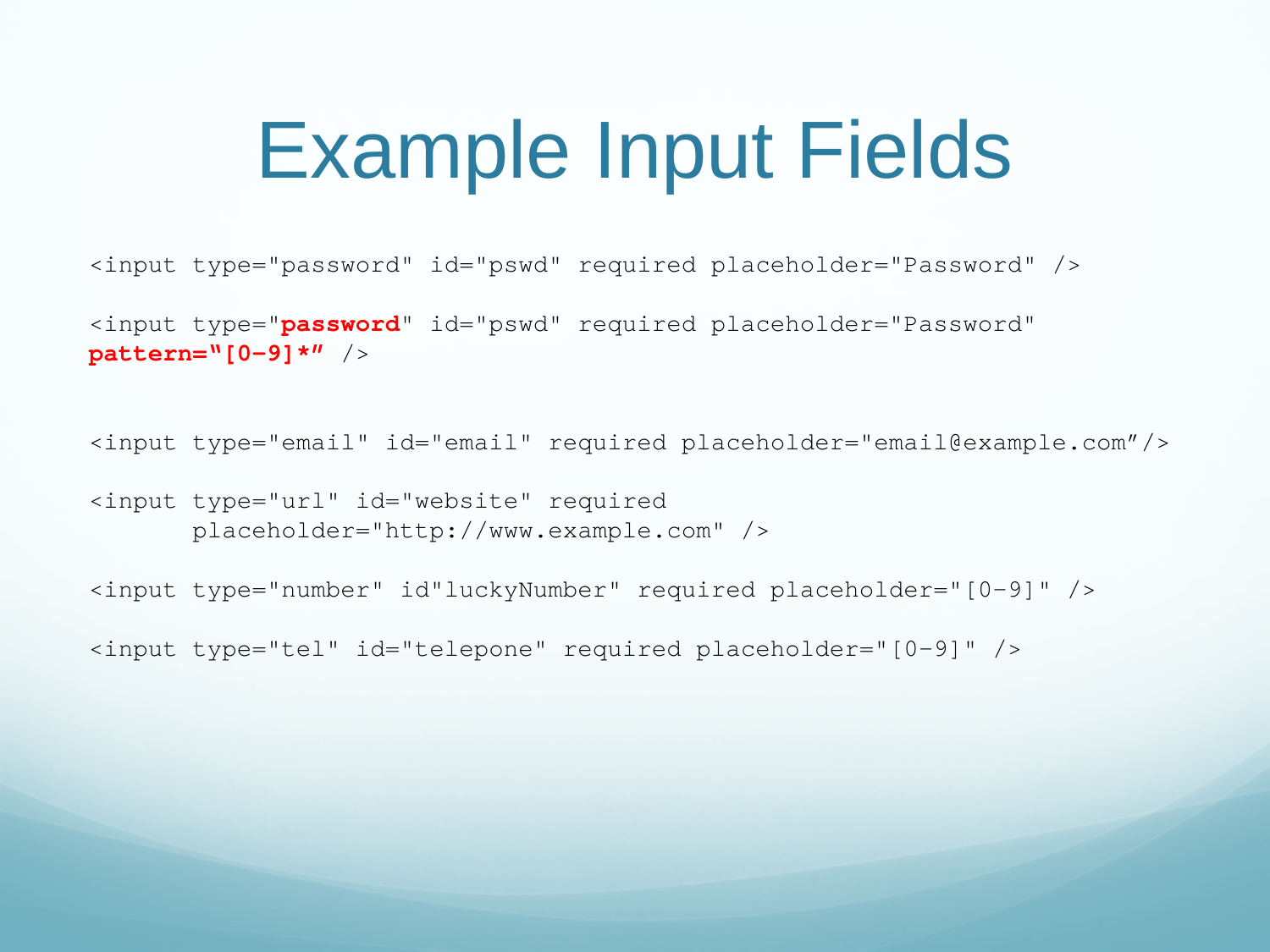

# Example Input Fields
<input type="password" id="pswd" required placeholder="Password" />

<input type="password" id="pswd" required placeholder="Password" pattern=“[0-9]*” />

<input type="email" id="email" required placeholder="email@example.com”/>

<input type="url" id="website" required
       placeholder="http://www.example.com" />

<input type="number" id"luckyNumber" required placeholder="[0-9]" />

<input type="tel" id="telepone" required placeholder="[0-9]" />